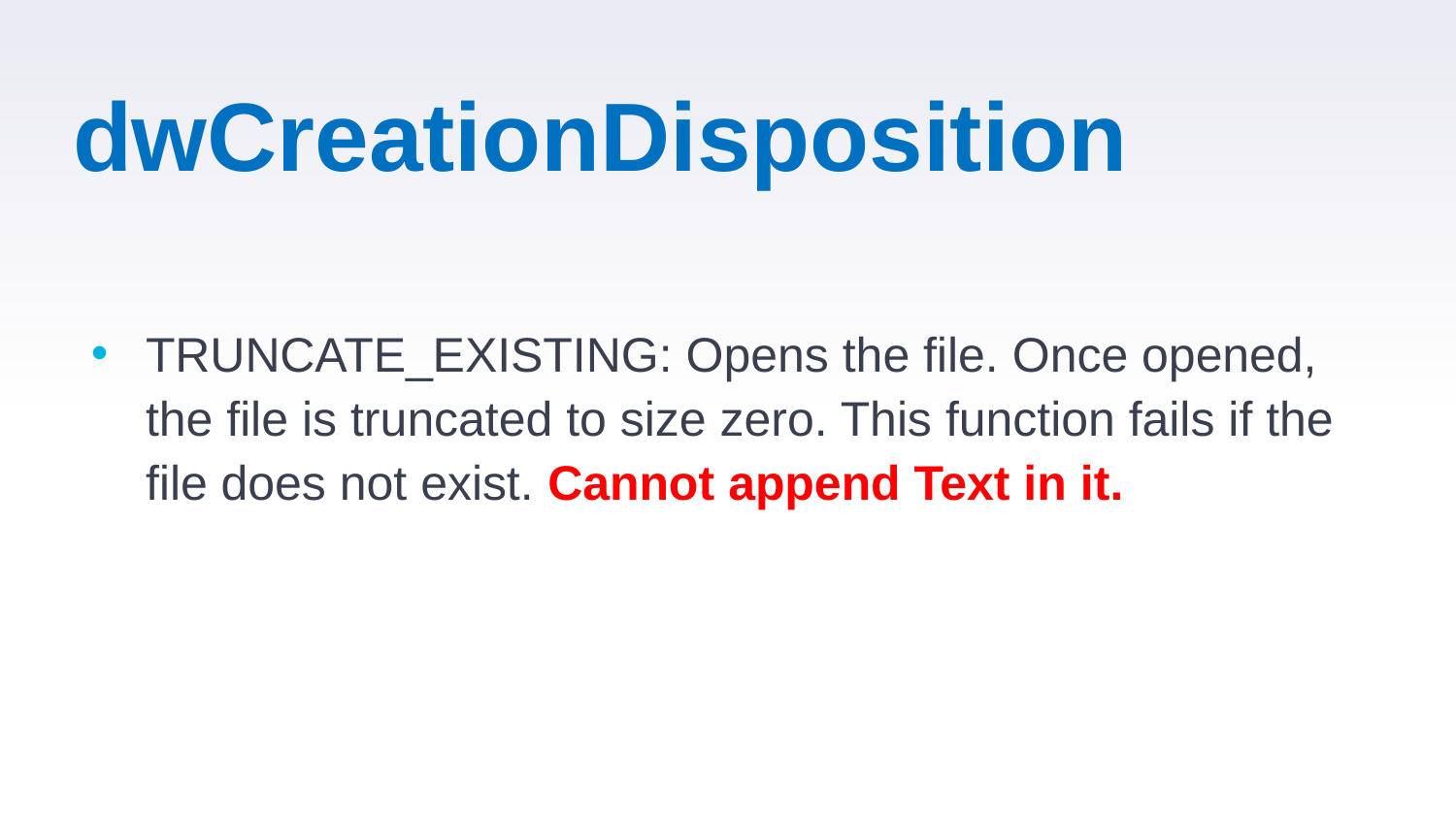

# dwCreationDisposition
TRUNCATE_EXISTING: Opens the ﬁle. Once opened, the ﬁle is truncated to size zero. This function fails if the ﬁle does not exist. Cannot append Text in it.